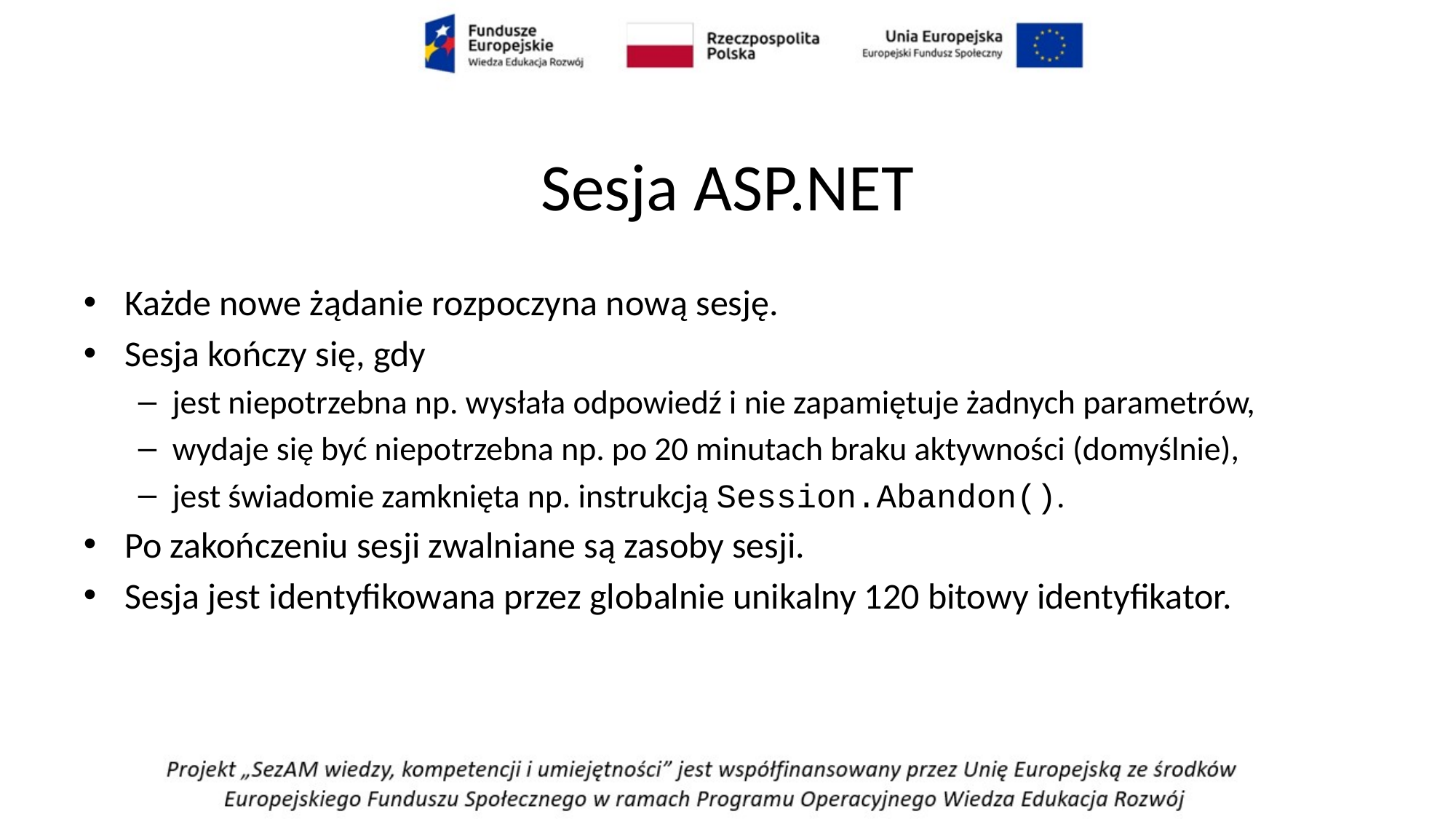

# Sesja ASP.NET
Każde nowe żądanie rozpoczyna nową sesję.
Sesja kończy się, gdy
jest niepotrzebna np. wysłała odpowiedź i nie zapamiętuje żadnych parametrów,
wydaje się być niepotrzebna np. po 20 minutach braku aktywności (domyślnie),
jest świadomie zamknięta np. instrukcją Session.Abandon().
Po zakończeniu sesji zwalniane są zasoby sesji.
Sesja jest identyfikowana przez globalnie unikalny 120 bitowy identyfikator.